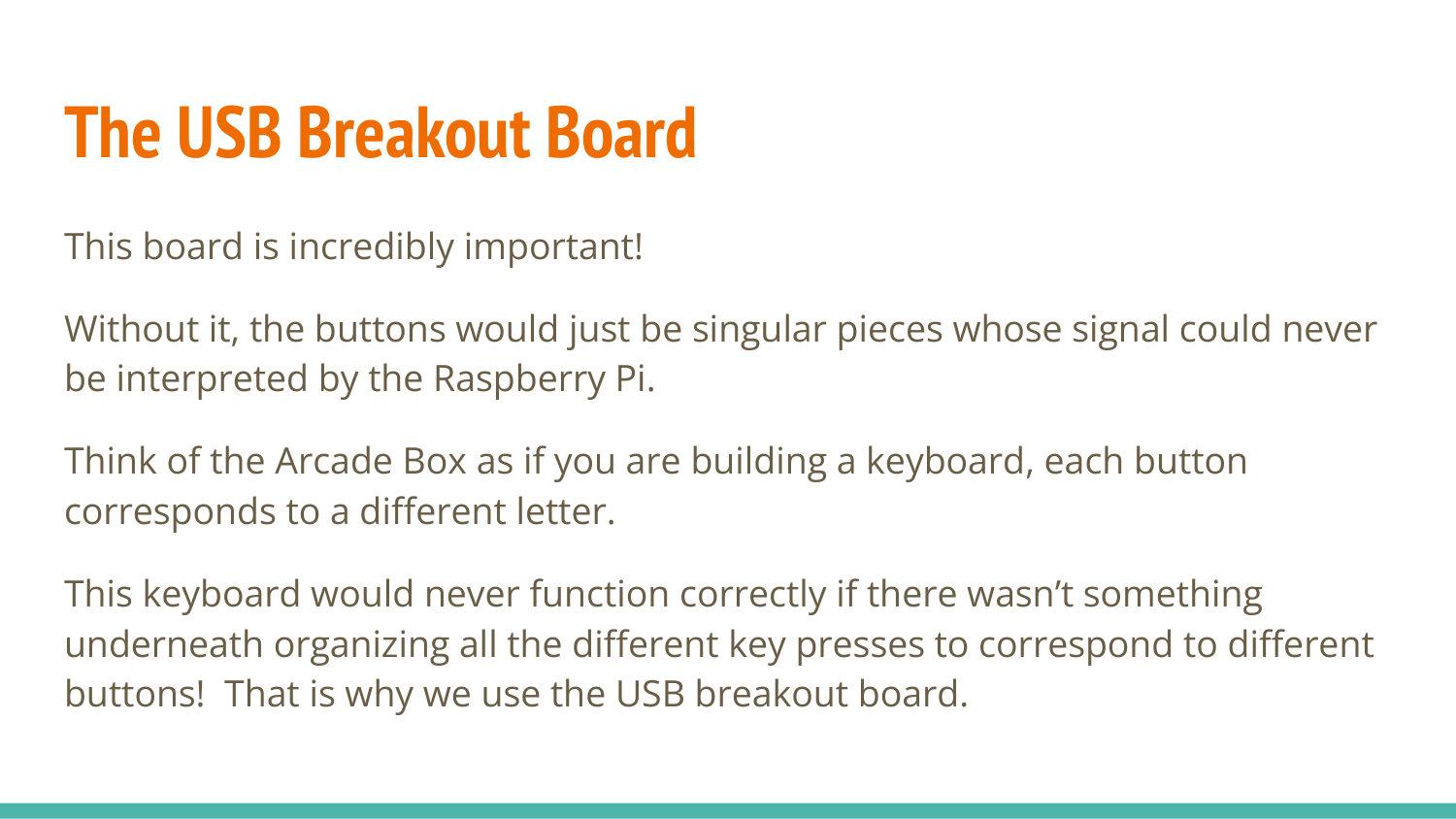

# The USB Breakout Board
This board is incredibly important!
Without it, the buttons would just be singular pieces whose signal could never be interpreted by the Raspberry Pi.
Think of the Arcade Box as if you are building a keyboard, each button corresponds to a different letter.
This keyboard would never function correctly if there wasn’t something underneath organizing all the different key presses to correspond to different buttons!  That is why we use the USB breakout board.